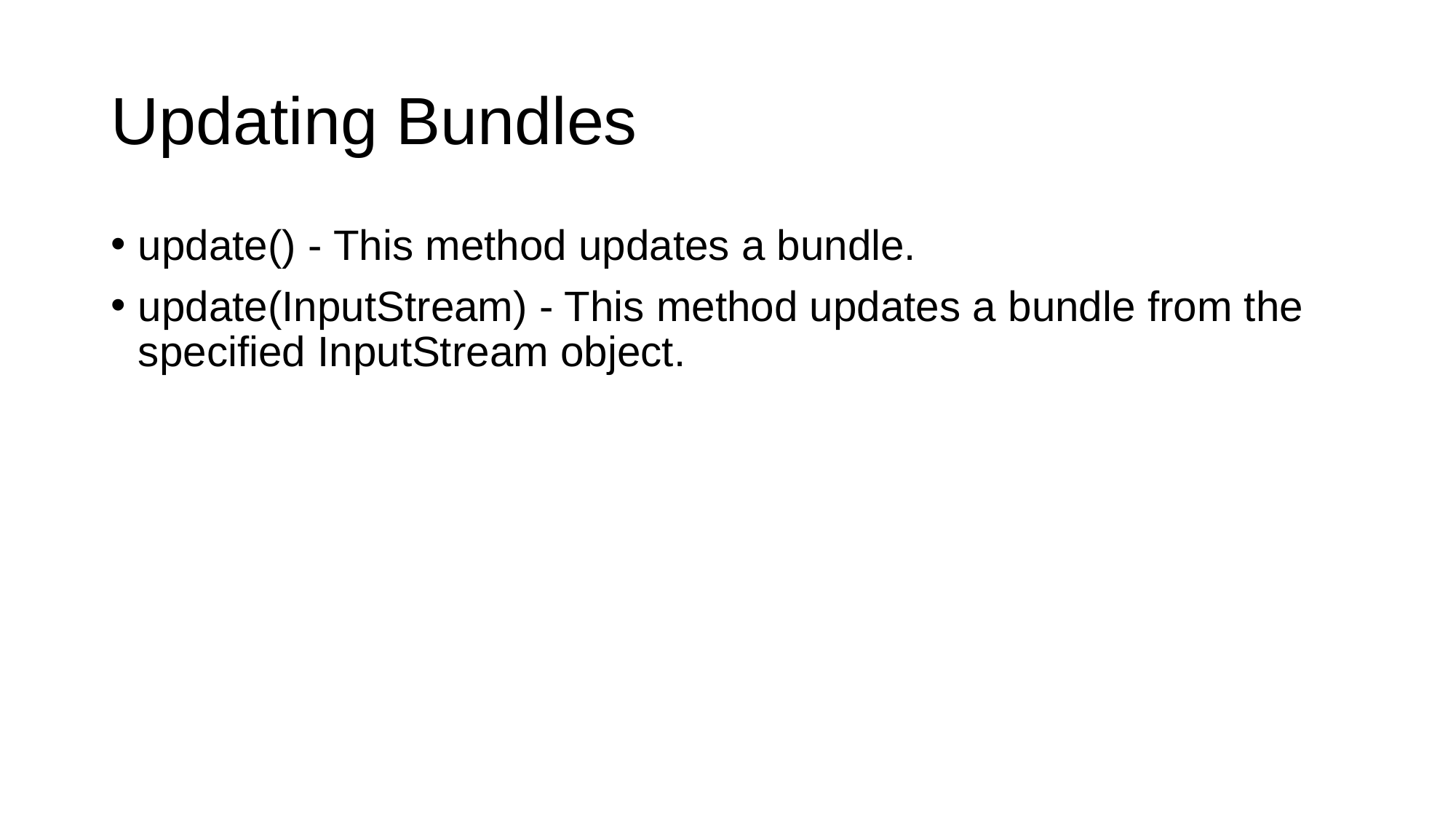

# Updating Bundles
update() - This method updates a bundle.
update(InputStream) - This method updates a bundle from the specified InputStream object.